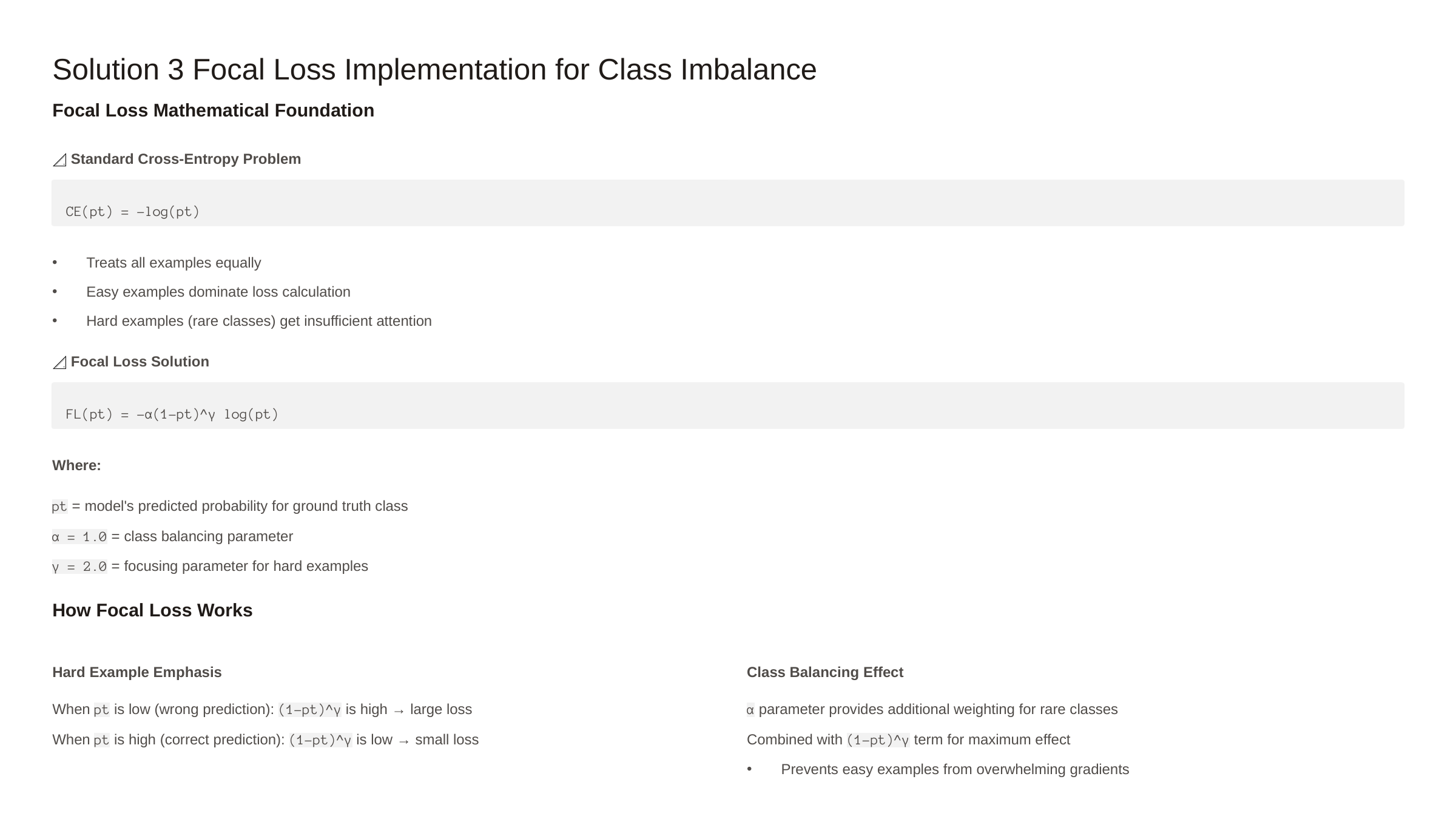

Solution 3 Focal Loss Implementation for Class Imbalance
Focal Loss Mathematical Foundation
📐 Standard Cross-Entropy Problem

CE(pt) = -log(pt)
Treats all examples equally
Easy examples dominate loss calculation
Hard examples (rare classes) get insufficient attention
📐 Focal Loss Solution

FL(pt) = -α(1-pt)^γ log(pt)
Where:
pt = model's predicted probability for ground truth class
α = 1.0 = class balancing parameter
γ = 2.0 = focusing parameter for hard examples
How Focal Loss Works
Hard Example Emphasis
Class Balancing Effect
When pt is low (wrong prediction): (1-pt)^γ is high → large loss
α parameter provides additional weighting for rare classes
When pt is high (correct prediction): (1-pt)^γ is low → small loss
Combined with (1-pt)^γ term for maximum effect

Prevents easy examples from overwhelming gradients